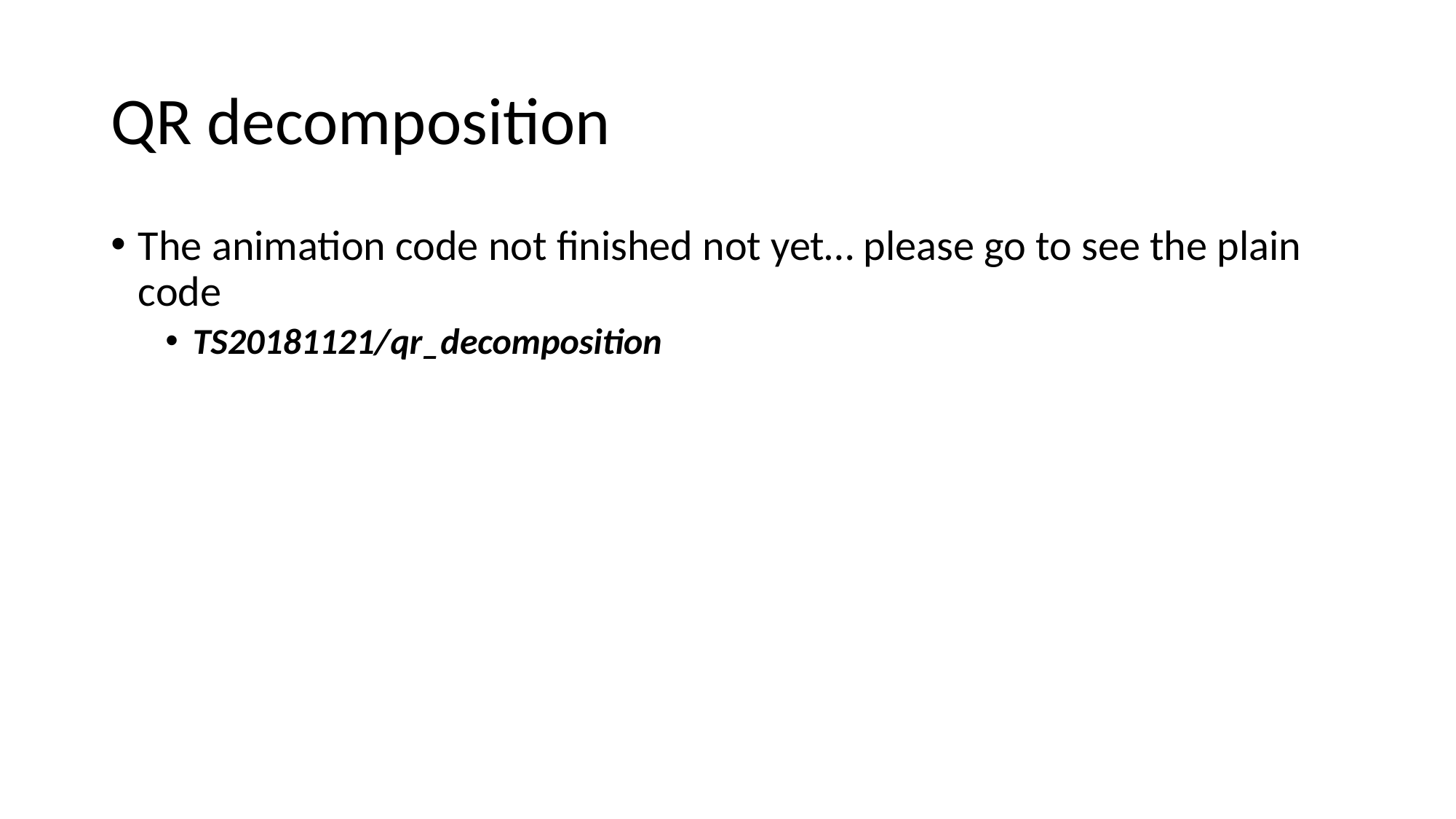

# QR decomposition
The animation code not finished not yet… please go to see the plain code
TS20181121/qr_decomposition